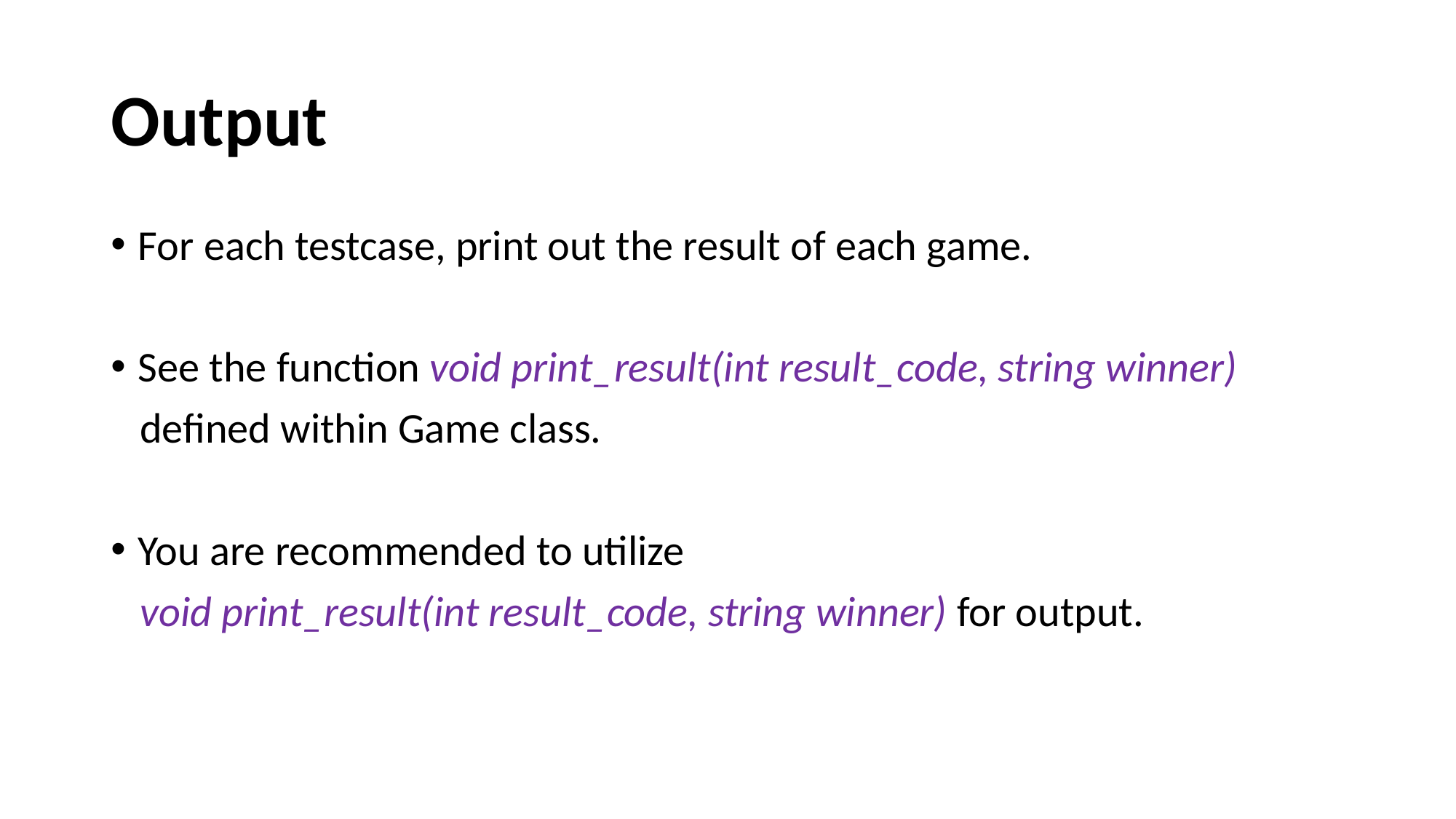

# Output
For each testcase, print out the result of each game.

See the function void print_result(int result_code, string winner)
   defined within Game class.

You are recommended to utilize
   void print_result(int result_code, string winner) for output.